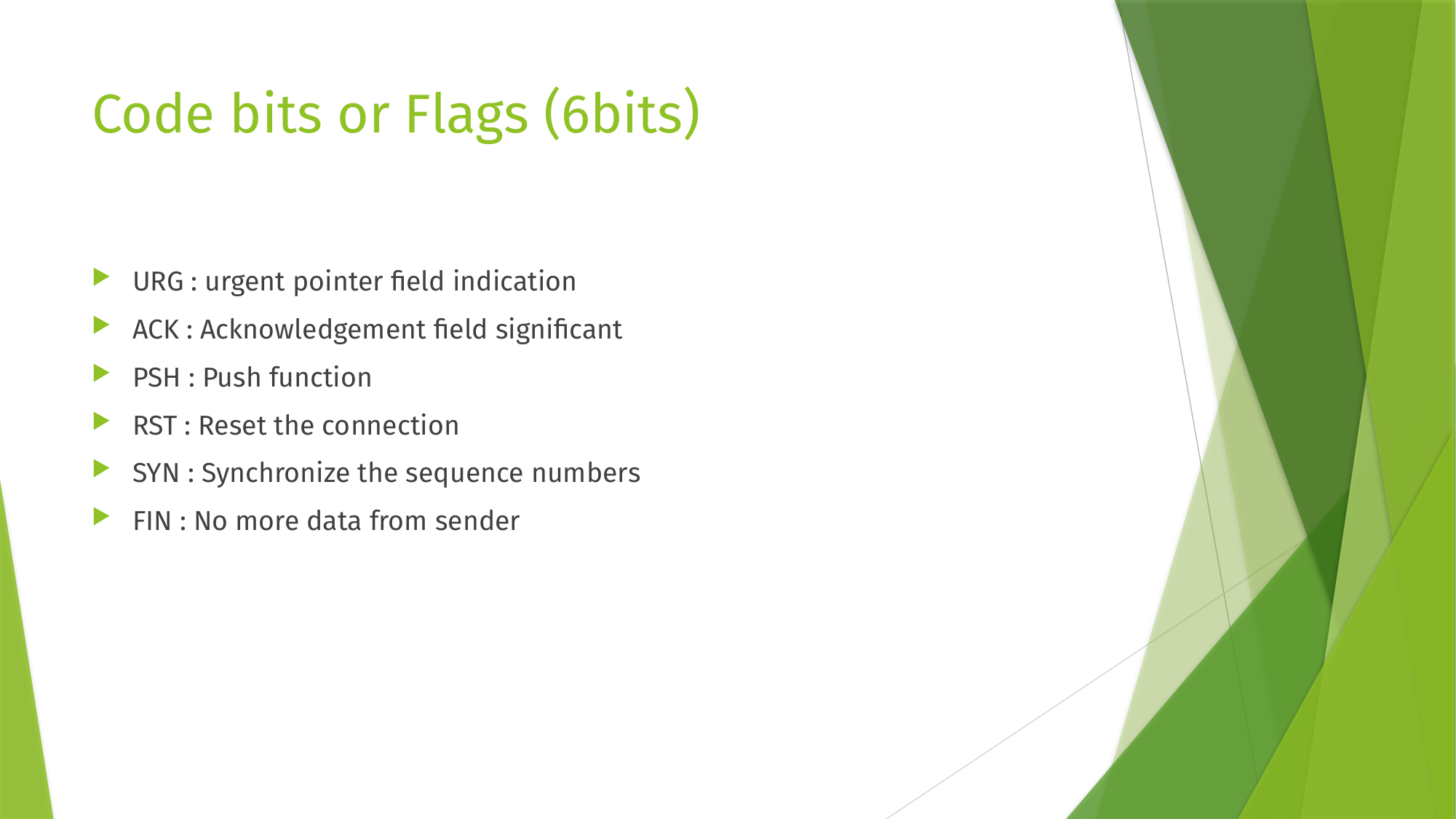

# Code bits or Flags (6bits)
URG : urgent pointer field indication
ACK : Acknowledgement field significant
PSH : Push function
RST : Reset the connection
SYN : Synchronize the sequence numbers
FIN : No more data from sender